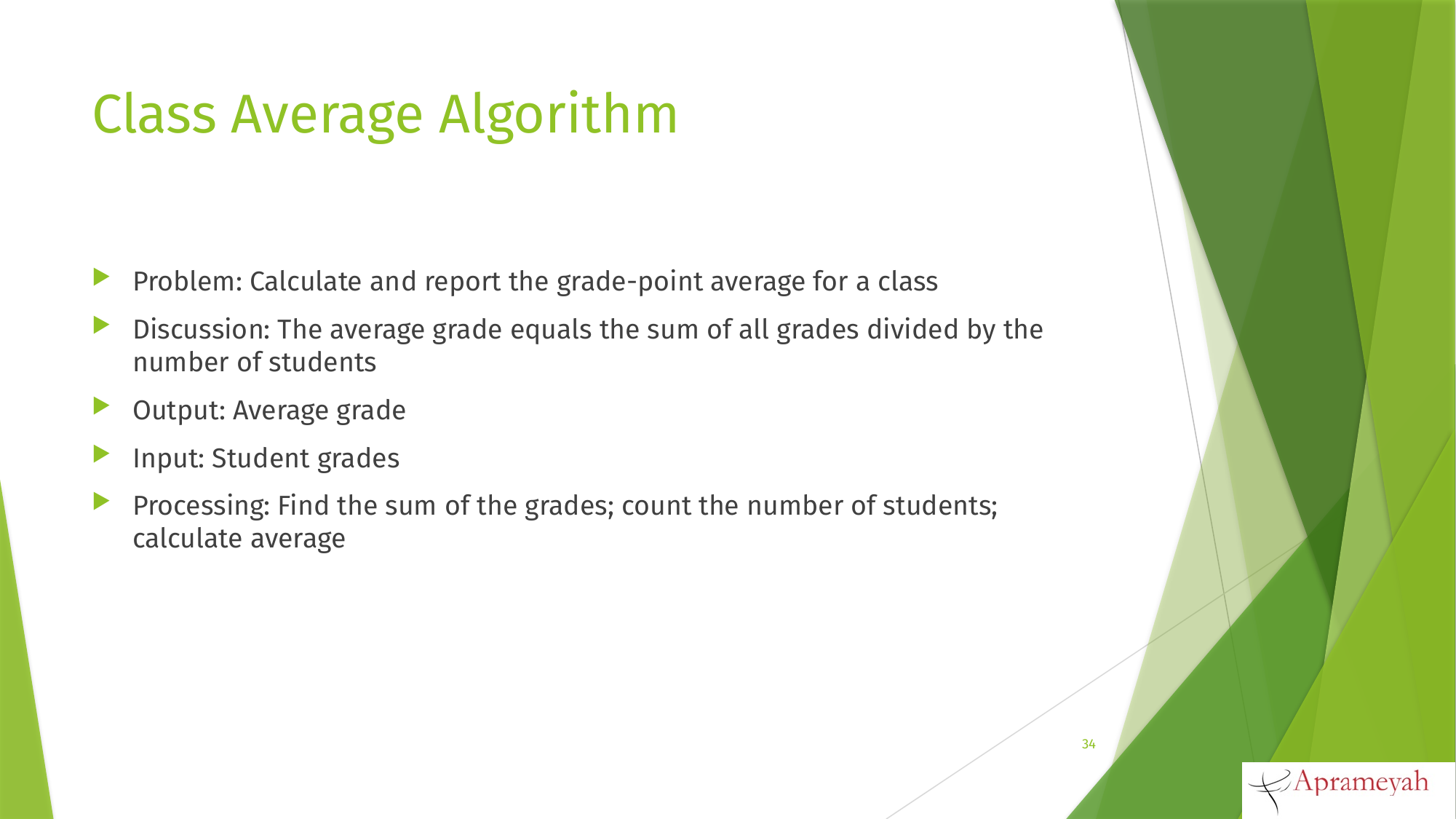

# Class Average Algorithm
Problem: Calculate and report the grade-point average for a class
Discussion: The average grade equals the sum of all grades divided by the number of students
Output: Average grade
Input: Student grades
Processing: Find the sum of the grades; count the number of students; calculate average
34